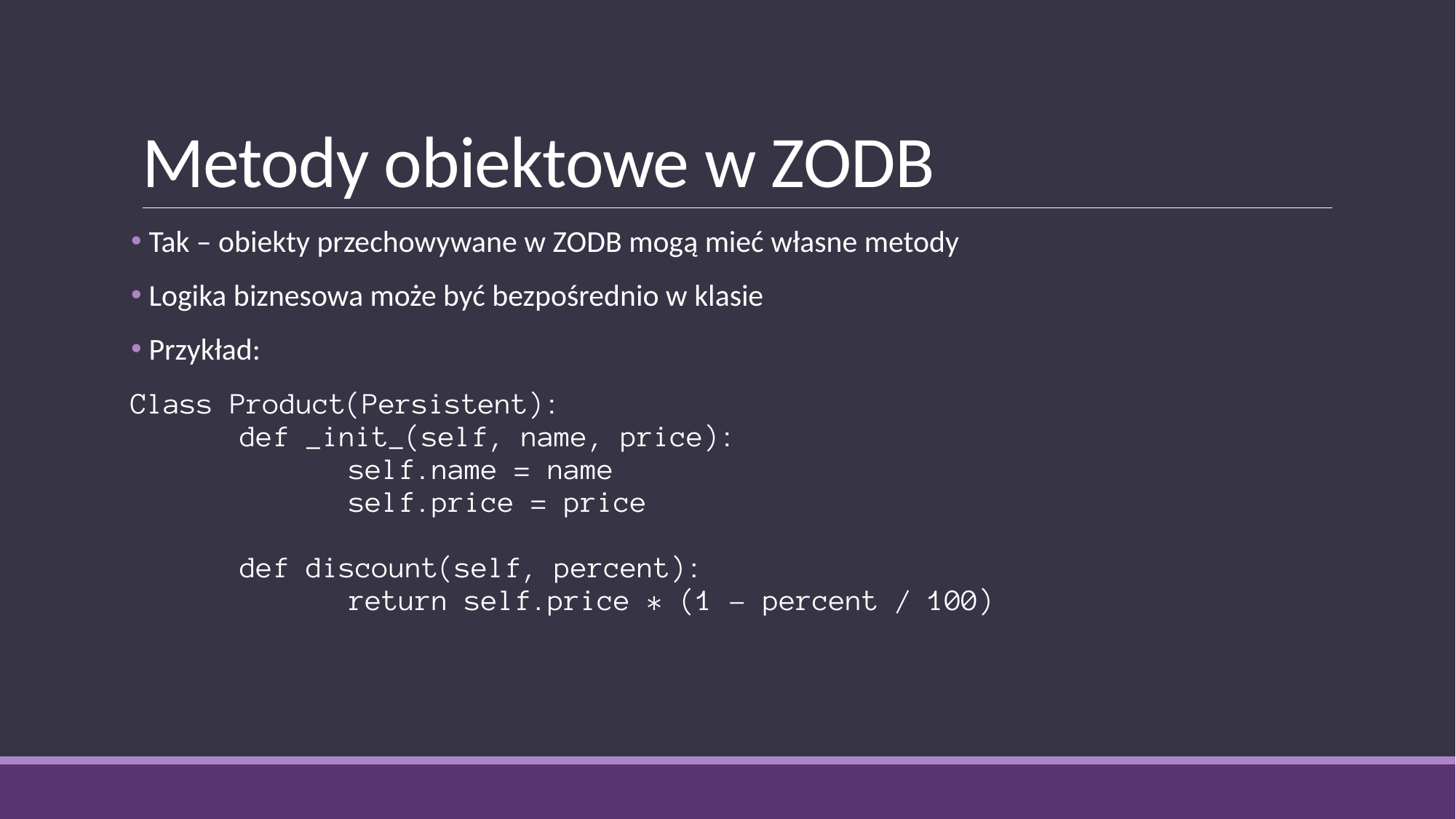

# Metody obiektowe w ZODB
 Tak – obiekty przechowywane w ZODB mogą mieć własne metody
 Logika biznesowa może być bezpośrednio w klasie
 Przykład:
Class Product(Persistent):
	def _init_(self, name, price):
		self.name = name
		self.price = price
	def discount(self, percent):
		return self.price * (1 – percent / 100)